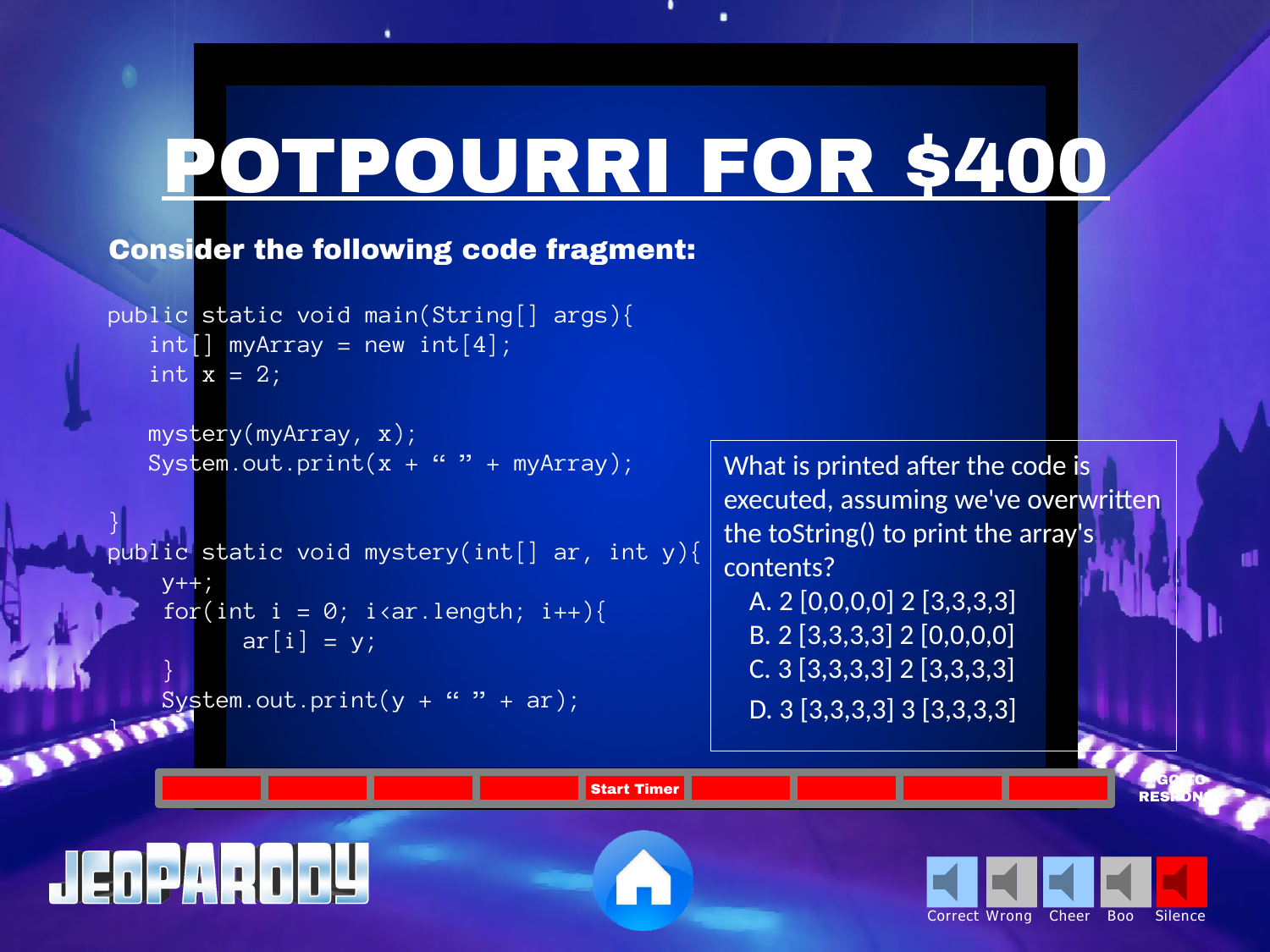

POTPOURRI FOR $400
Consider the following code fragment:

public static void main(String[] args){​
   int[] myArray = new int[4];​
   int x = 2;​
​
   mystery(myArray, x);​
   System.out.print(x + “ ” + myArray);​
​
}​
public static void mystery(int[] ar, int y){​
    y++;​
    for(int i = 0; i<ar.length; i++){​
          ar[i] = y;​
    }​
    System.out.print(y + “ ” + ar);​
}
What is printed after the code is executed, assuming we've overwritten the toString() to print the array's contents?
    A. 2 [0,0,0,0] 2 [3,3,3,3]
    B. 2 [3,3,3,3] 2 [0,0,0,0]
    C. 3 [3,3,3,3] 2 [3,3,3,3]
    D. 3 [3,3,3,3] 3 [3,3,3,3]